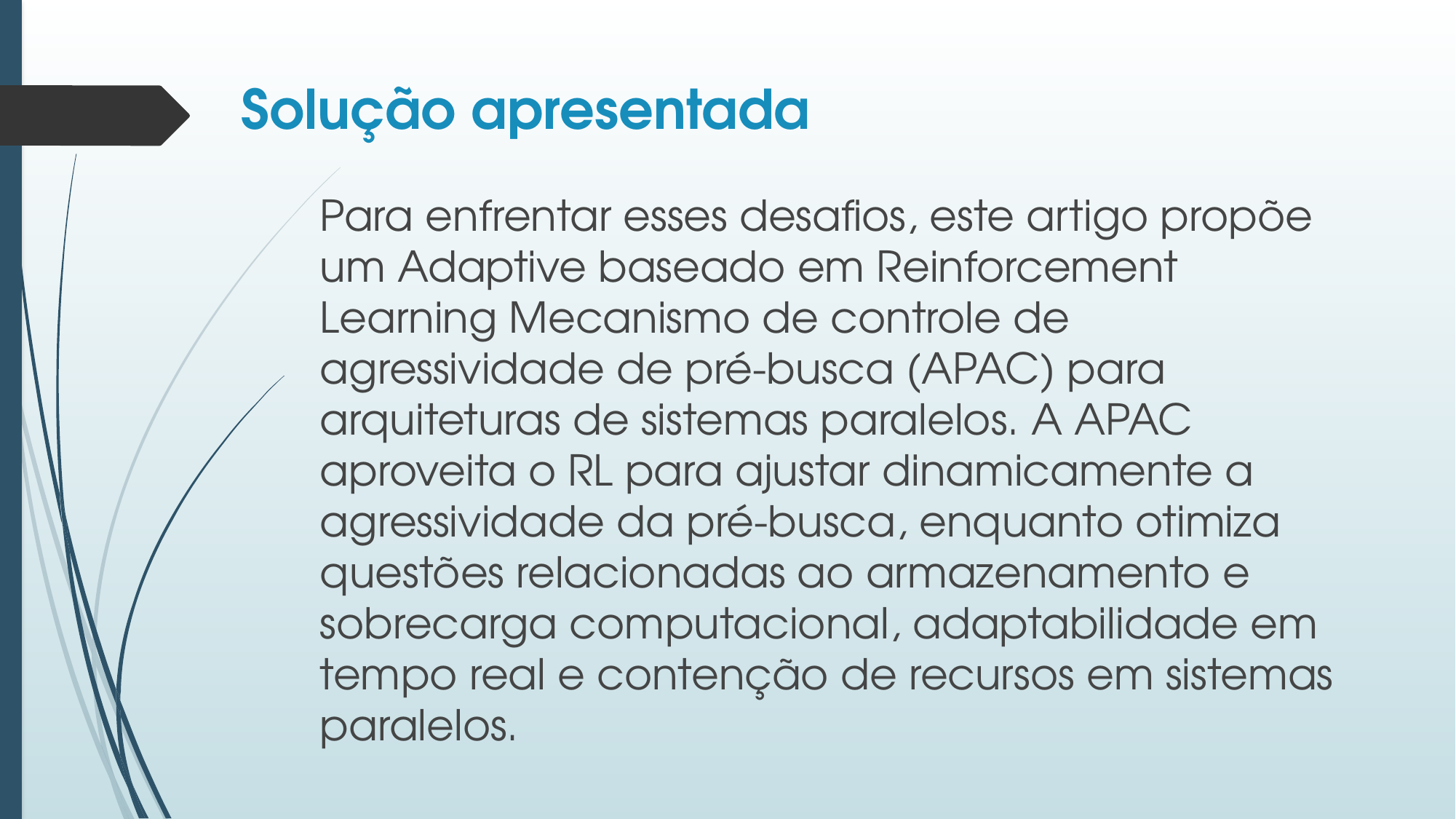

# Solução apresentada
Para enfrentar esses desafios, este artigo propõe um Adaptive baseado em Reinforcement Learning Mecanismo de controle de agressividade de pré-busca (APAC) para arquiteturas de sistemas paralelos. A APAC aproveita o RL para ajustar dinamicamente a agressividade da pré-busca, enquanto otimiza questões relacionadas ao armazenamento e sobrecarga computacional, adaptabilidade em tempo real e contenção de recursos em sistemas paralelos.